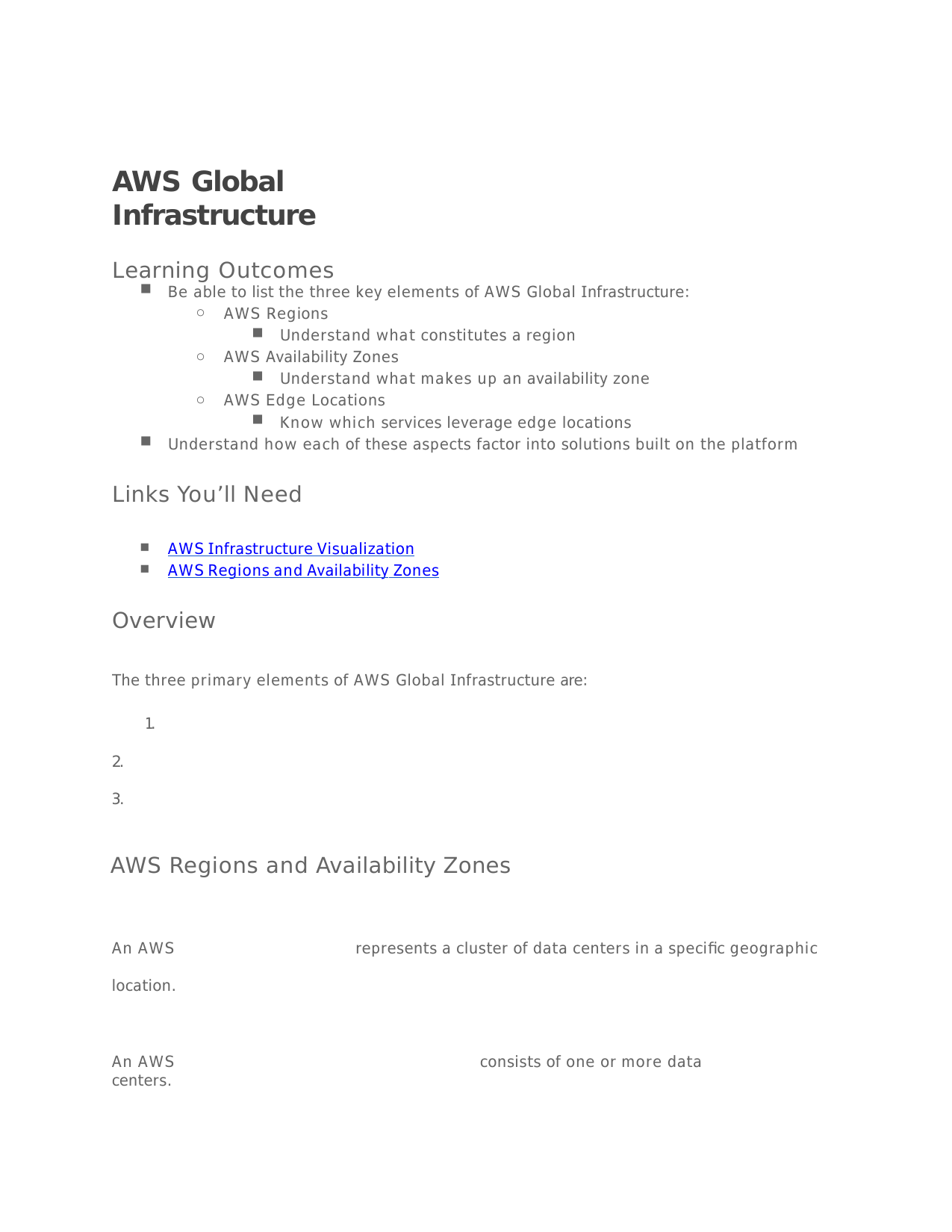

AWS Global Infrastructure
Learning Outcomes
Be able to list the three key elements of AWS Global Infrastructure:
AWS Regions
Understand what constitutes a region
AWS Availability Zones
Understand what makes up an availability zone
AWS Edge Locations
Know which services leverage edge locations
Understand how each of these aspects factor into solutions built on the platform

Links You’ll Need

AWS Infrastructure Visualization
AWS Regions and Availability Zones

Overview
The three primary elements of AWS Global Infrastructure are:  1.

2.

3.

AWS Regions and Availability Zones
An AWS	represents a cluster of data centers in a specific geographic

location.
An AWS	consists of one or more data centers.
8